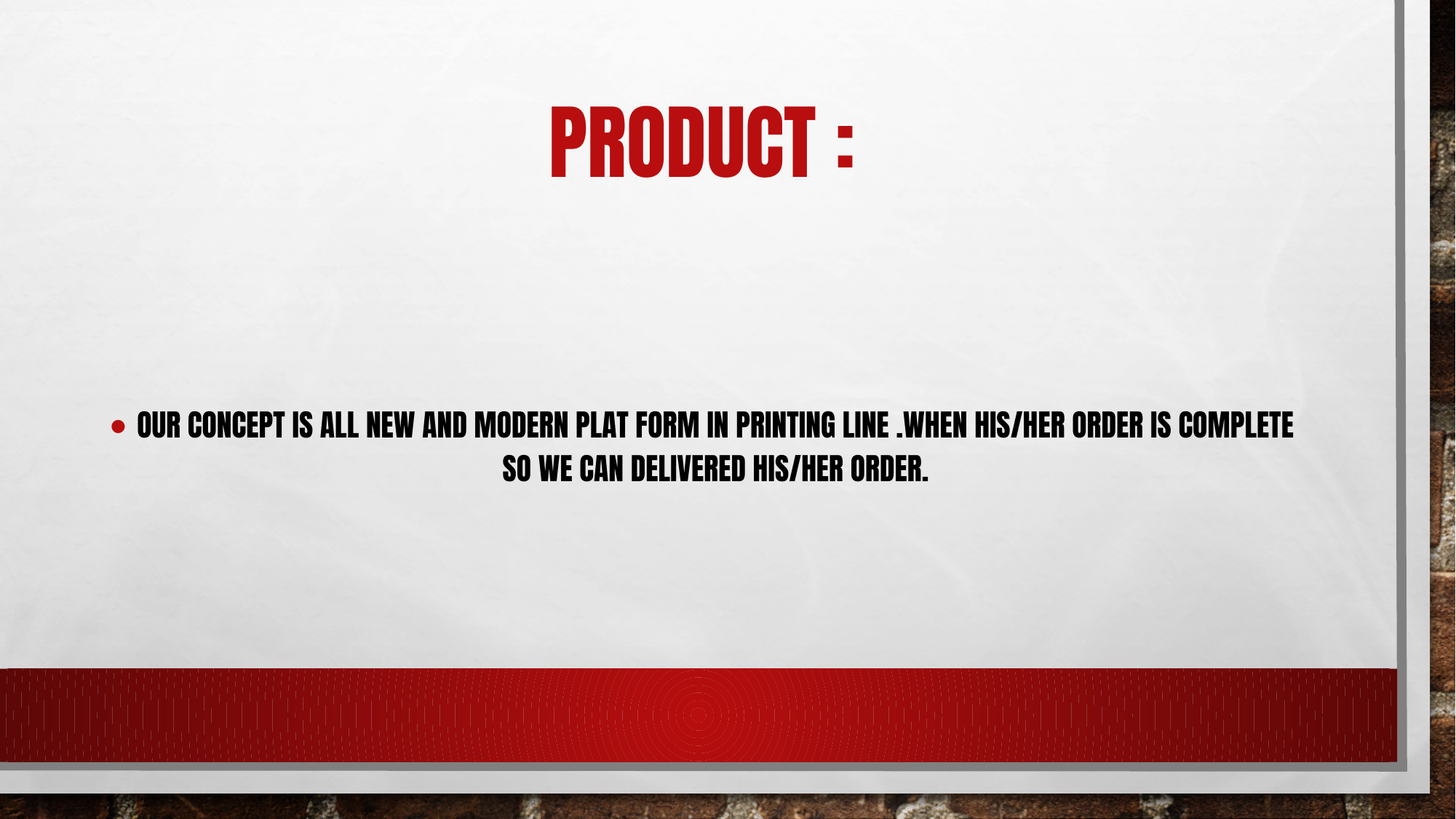

# Product :
Our concept is all new and modern plat form in printing line .when his/her order is complete so we can delivered his/her order.